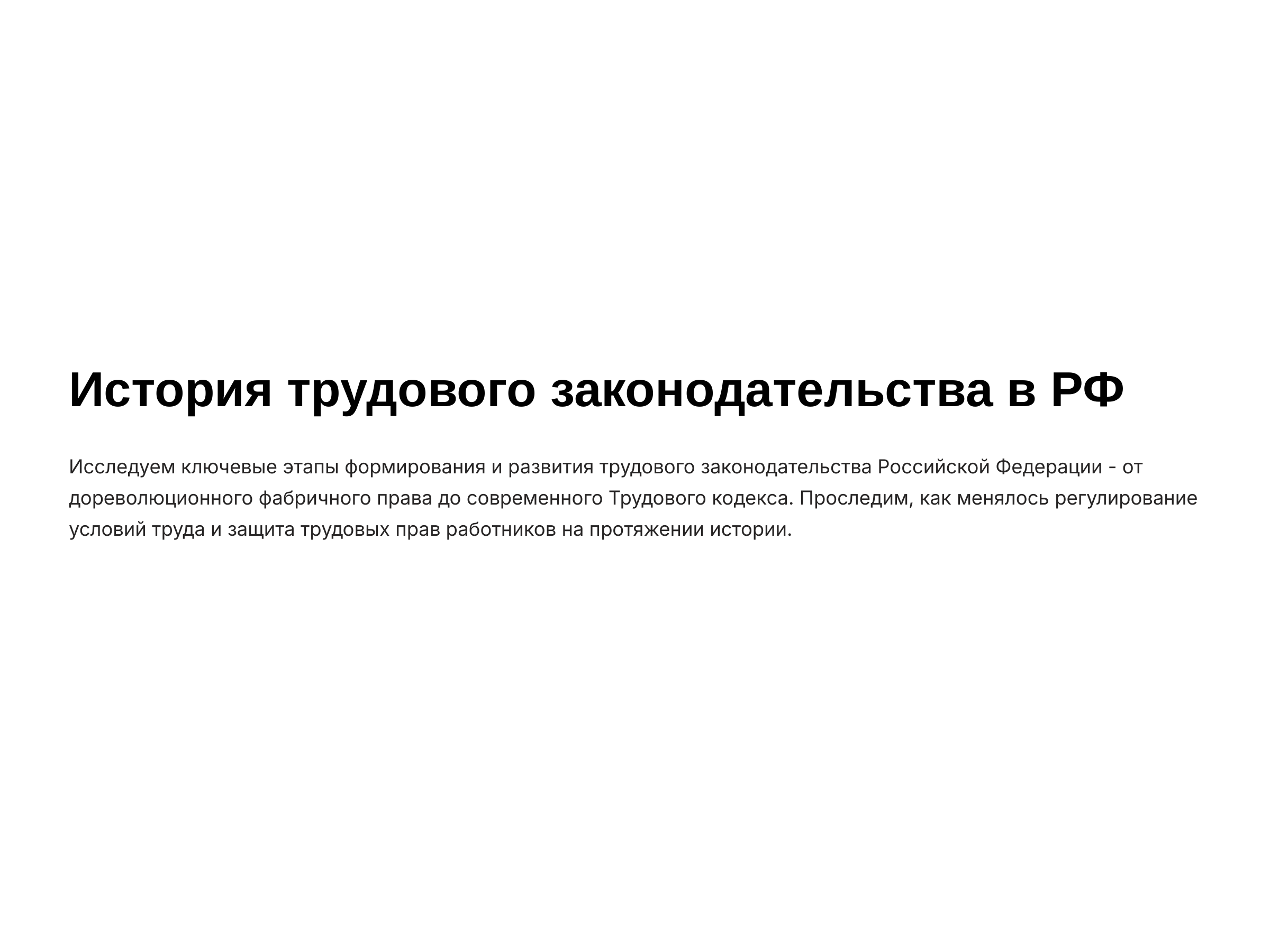

История трудового законодательства в РФ
Исследуем ключевые этапы формирования и развития трудового законодательства Российской Федерации - от дореволюционного фабричного права до современного Трудового кодекса. Проследим, как менялось регулирование условий труда и защита трудовых прав работников на протяжении истории.